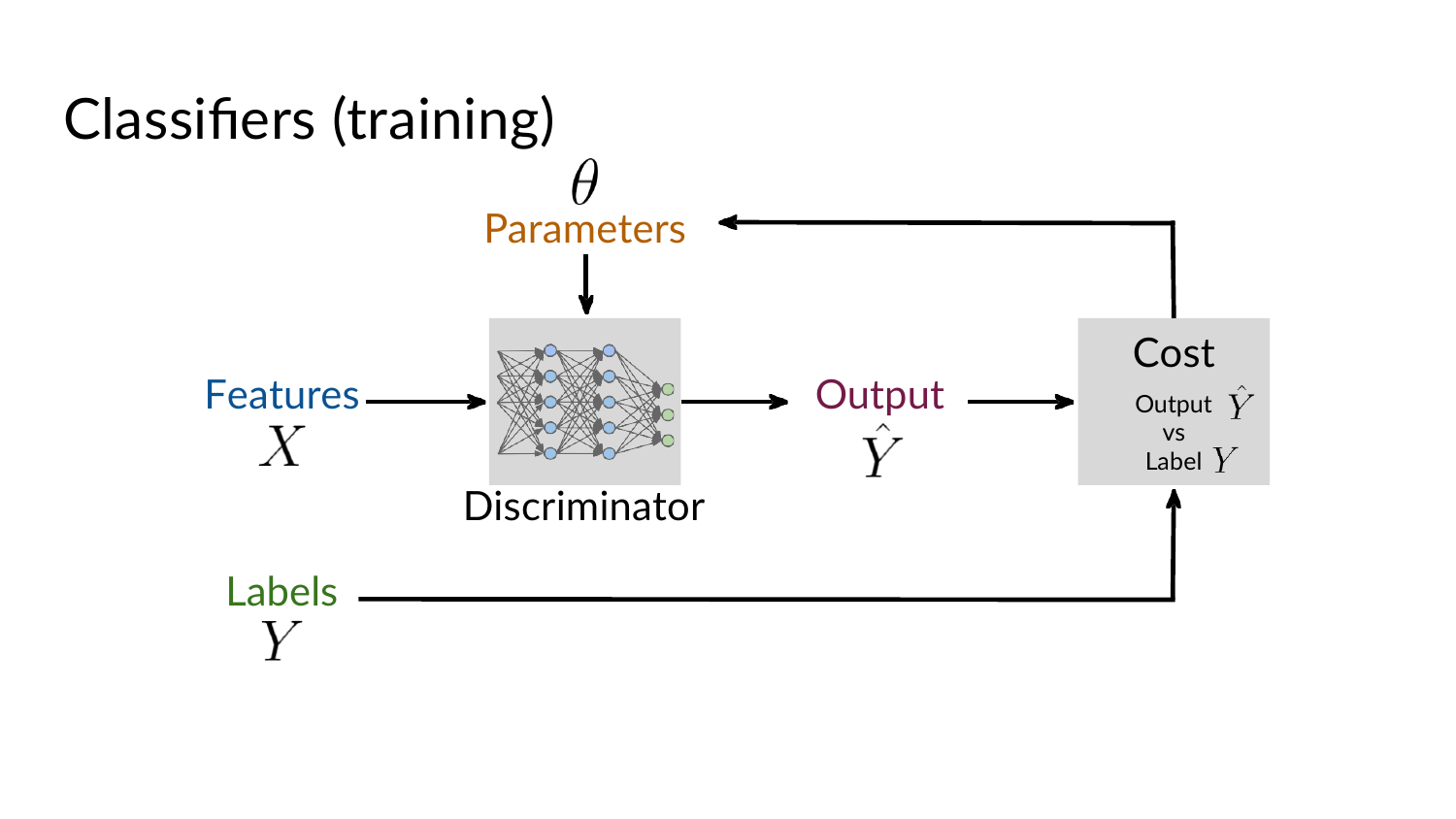

# Classiﬁers (training)

Parameters

Cost
Output  vs  Label

Output
Features

Discriminator
Labels